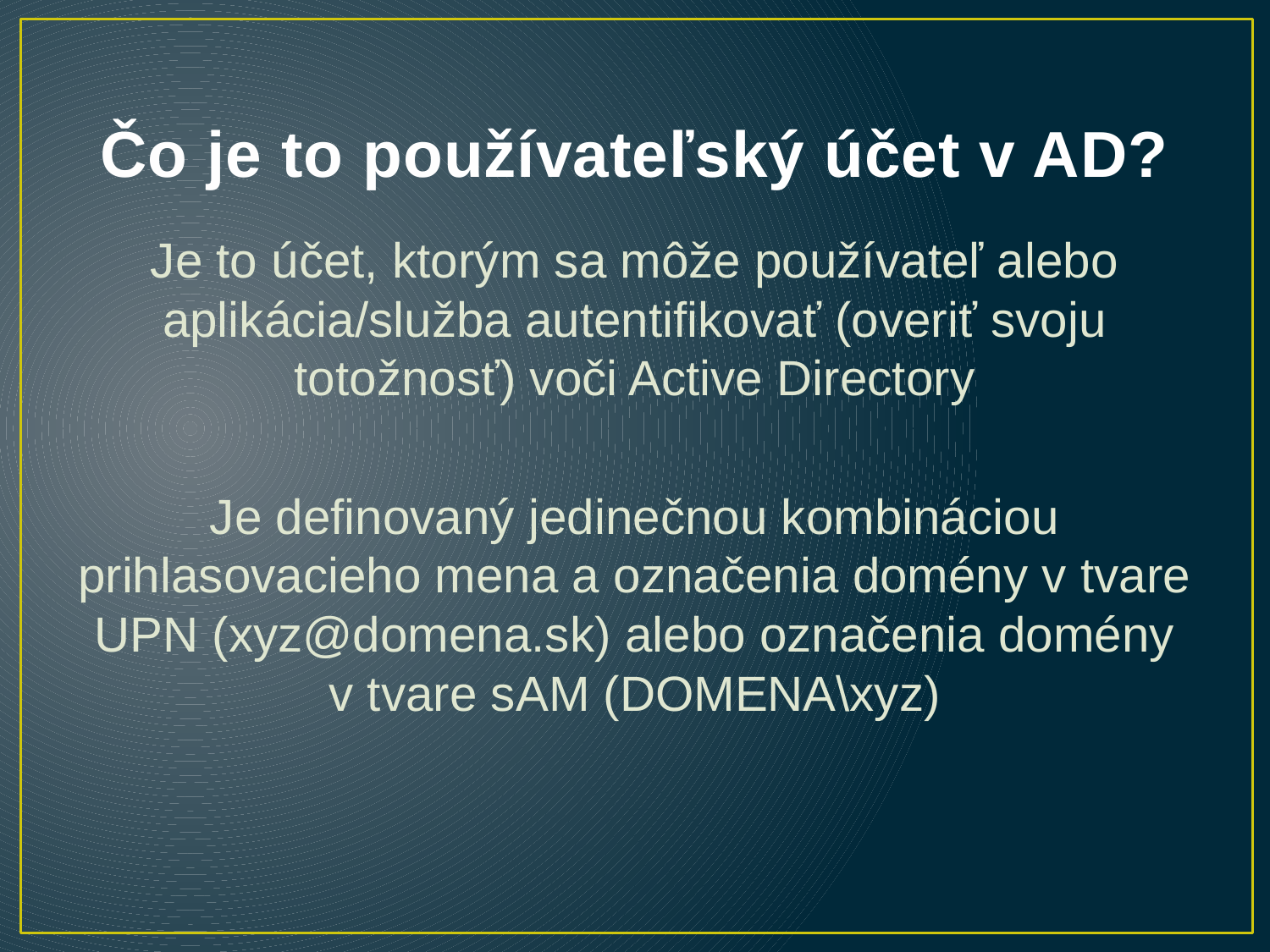

# Čo je to používateľský účet v AD?
Je to účet, ktorým sa môže používateľ alebo aplikácia/služba autentifikovať (overiť svoju totožnosť) voči Active Directory

Je definovaný jedinečnou kombináciou prihlasovacieho mena a označenia domény v tvare UPN (xyz@domena.sk) alebo označenia domény v tvare sAM (DOMENA\xyz)